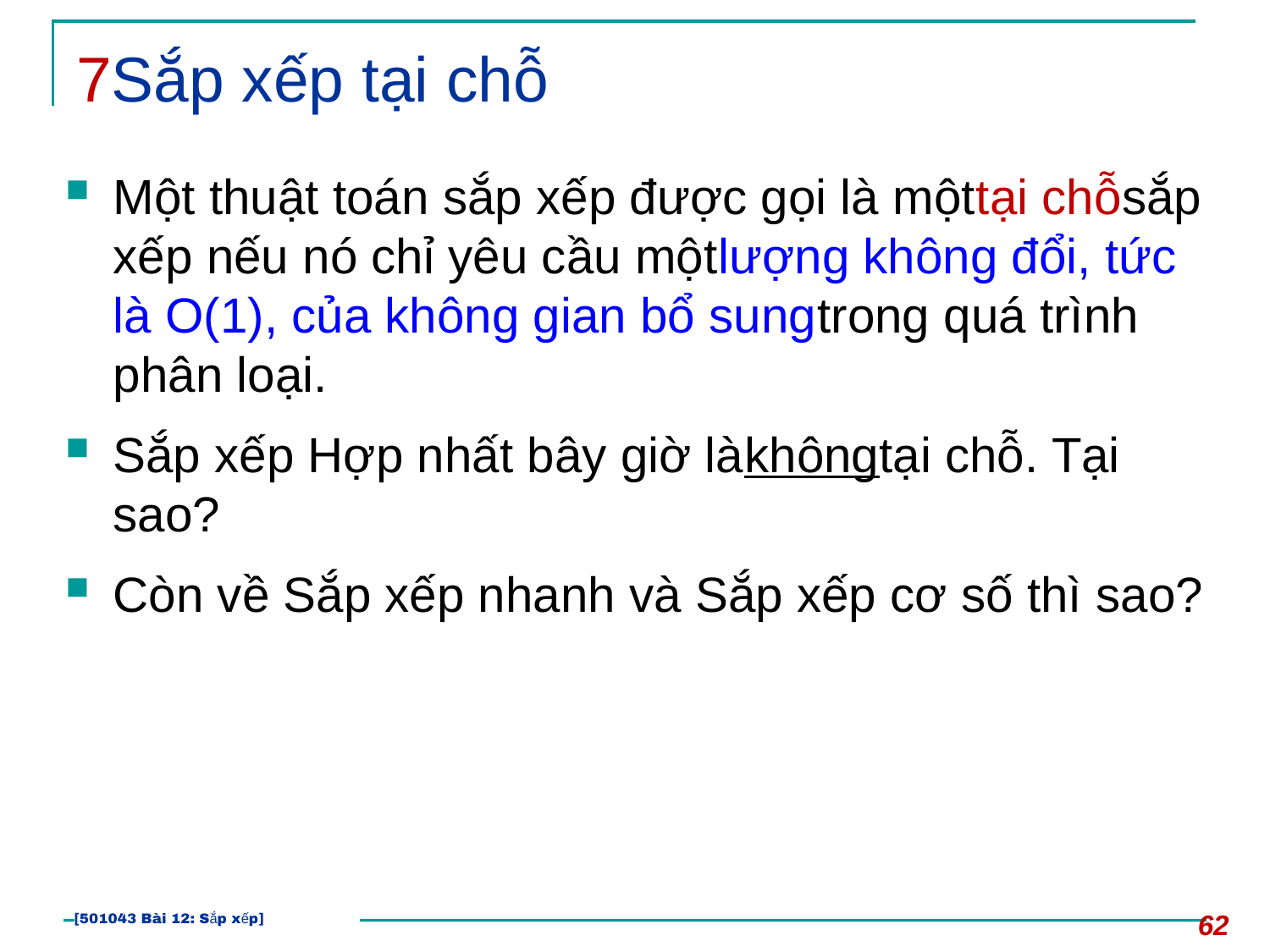

# 7Sắp xếp tại chỗ
Một thuật toán sắp xếp được gọi là mộttại chỗsắp xếp nếu nó chỉ yêu cầu mộtlượng không đổi, tức là O(1), của không gian bổ sungtrong quá trình phân loại.
Sắp xếp Hợp nhất bây giờ làkhôngtại chỗ. Tại sao?
Còn về Sắp xếp nhanh và Sắp xếp cơ số thì sao?
62
[501043 Bài 12: Sắp xếp]